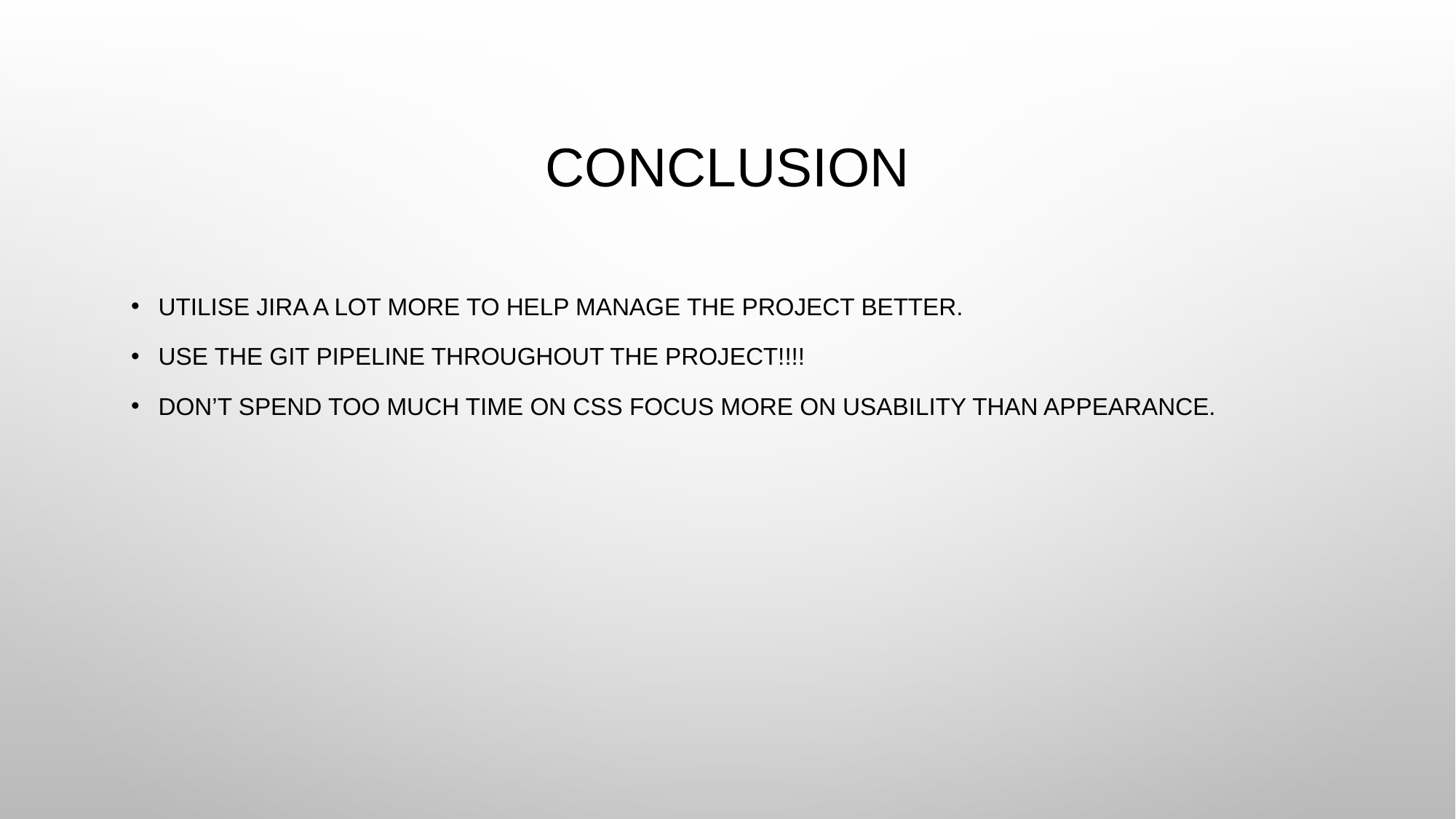

# Conclusion

Utilise Jira a lot more to help manage the project better.
Use the git pipeline throughout the project!!!!
Don’t spend too much time on CSS focus more on usability than appearance.